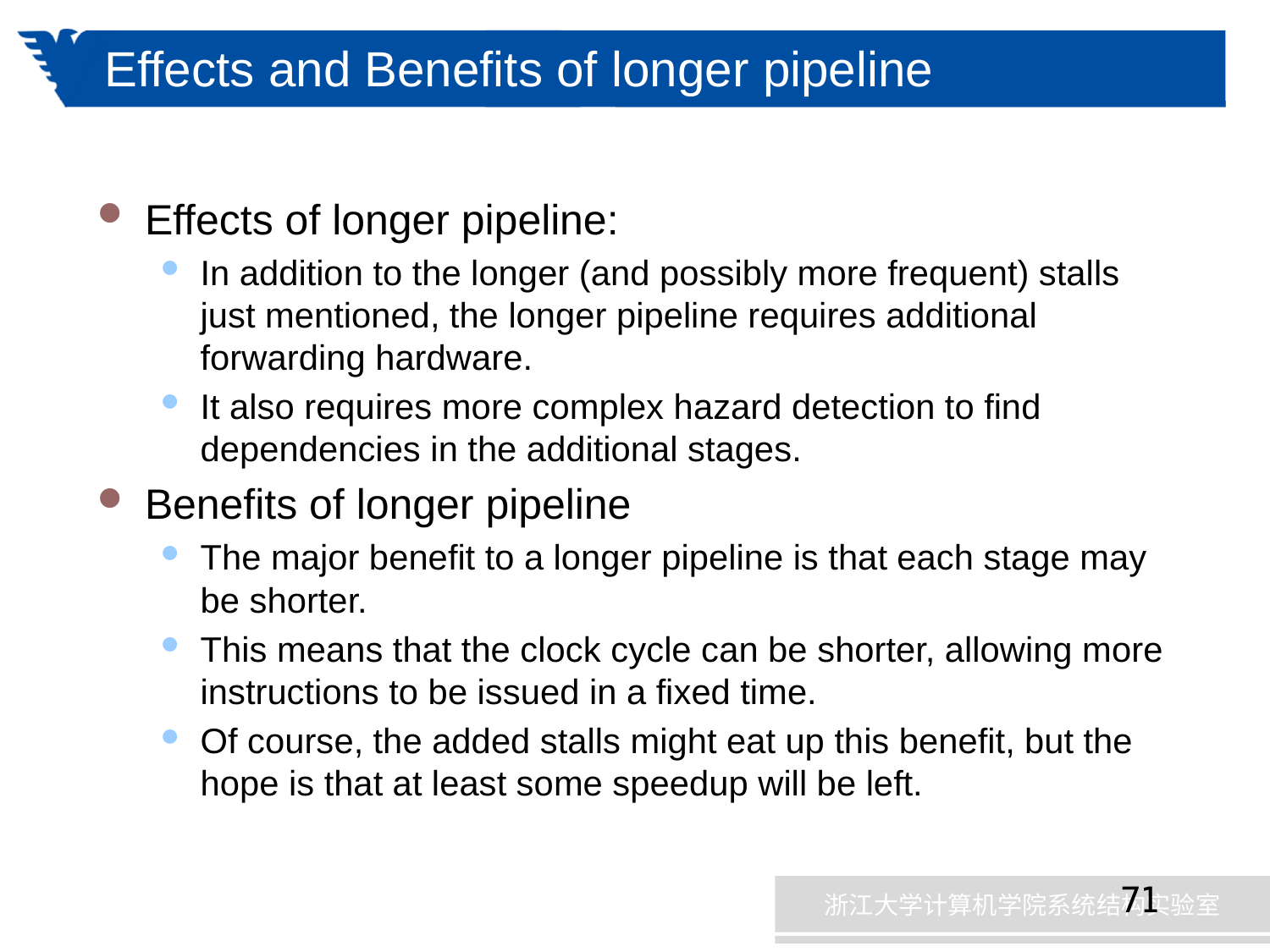

# Effects and Benefits of longer pipeline
Effects of longer pipeline:
In addition to the longer (and possibly more frequent) stalls just mentioned, the longer pipeline requires additional forwarding hardware.
It also requires more complex hazard detection to find dependencies in the additional stages.
Benefits of longer pipeline
The major benefit to a longer pipeline is that each stage may be shorter.
This means that the clock cycle can be shorter, allowing more instructions to be issued in a fixed time.
Of course, the added stalls might eat up this benefit, but the hope is that at least some speedup will be left.